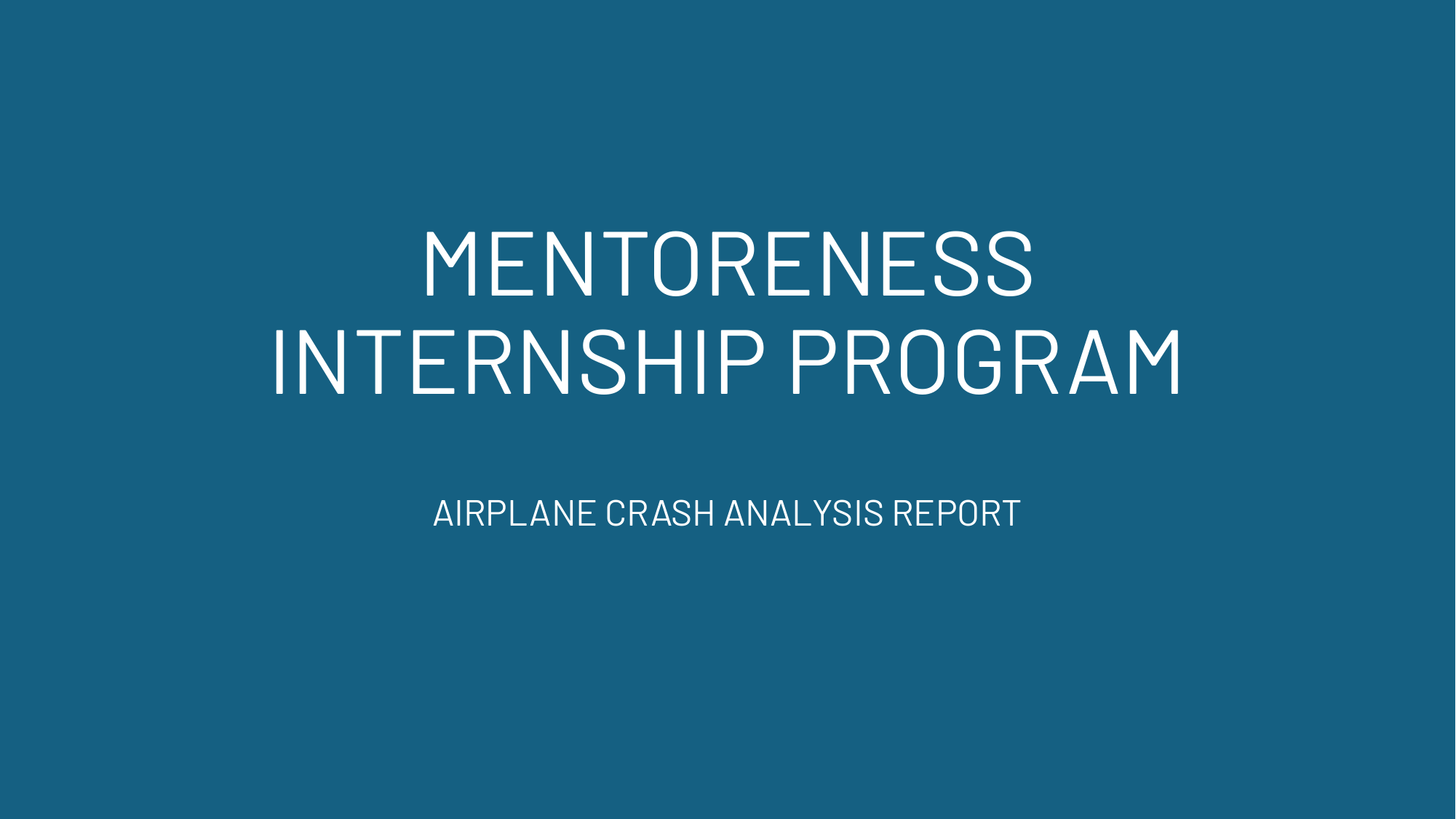

# MENTORENESS INTERNSHIP PROGRAM

AIRPLANE CRASH ANALYSIS REPORT